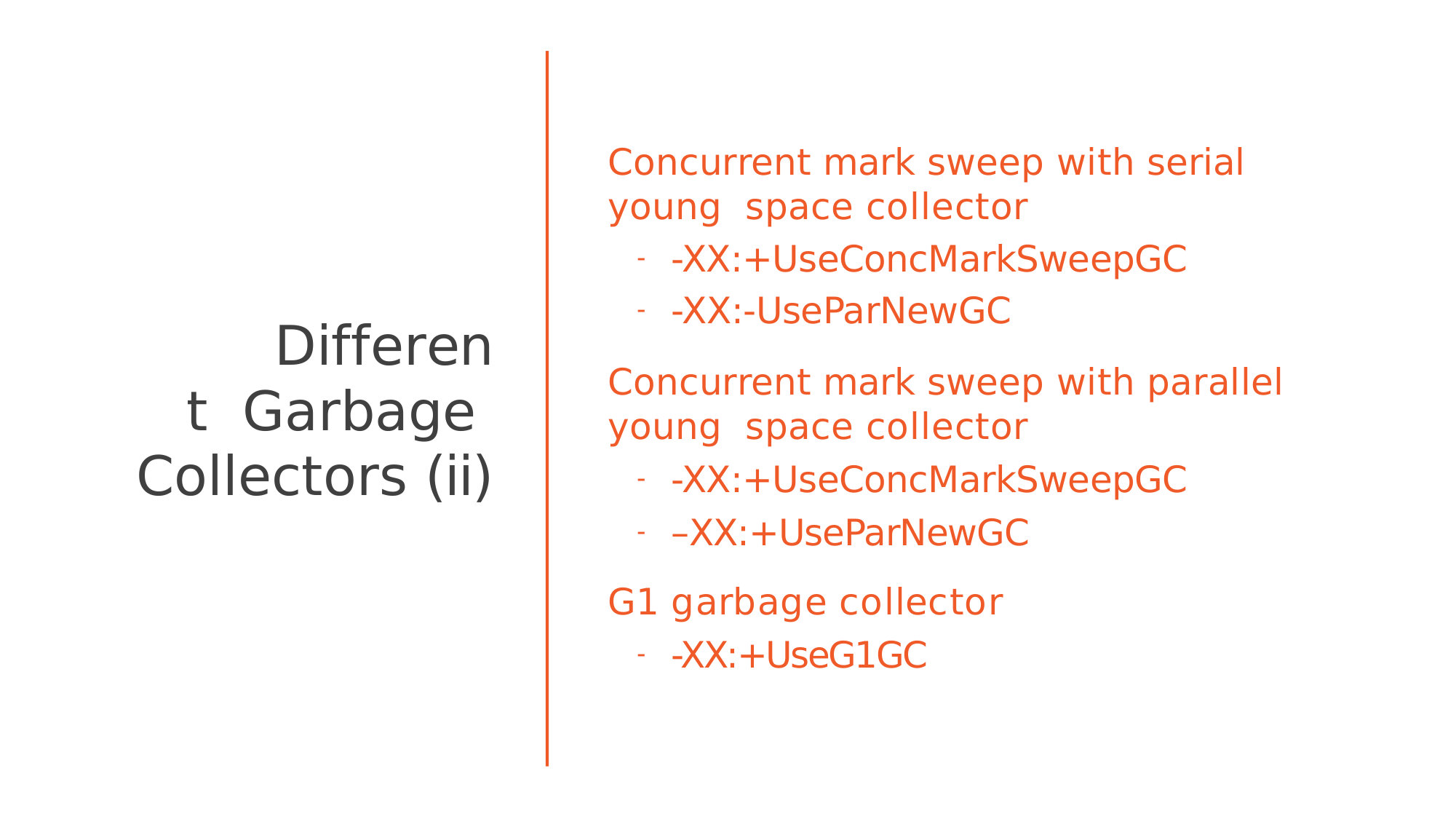

# Concurrent mark sweep with serial young  space collector
-XX:+UseConcMarkSweepGC
-XX:-UseParNewGC
Concurrent mark sweep with parallel young  space collector
-XX:+UseConcMarkSweepGC
–XX:+UseParNewGC
G1 garbage collector
-XX:+UseG1GC
Different  Garbage  Collectors (ii)
28